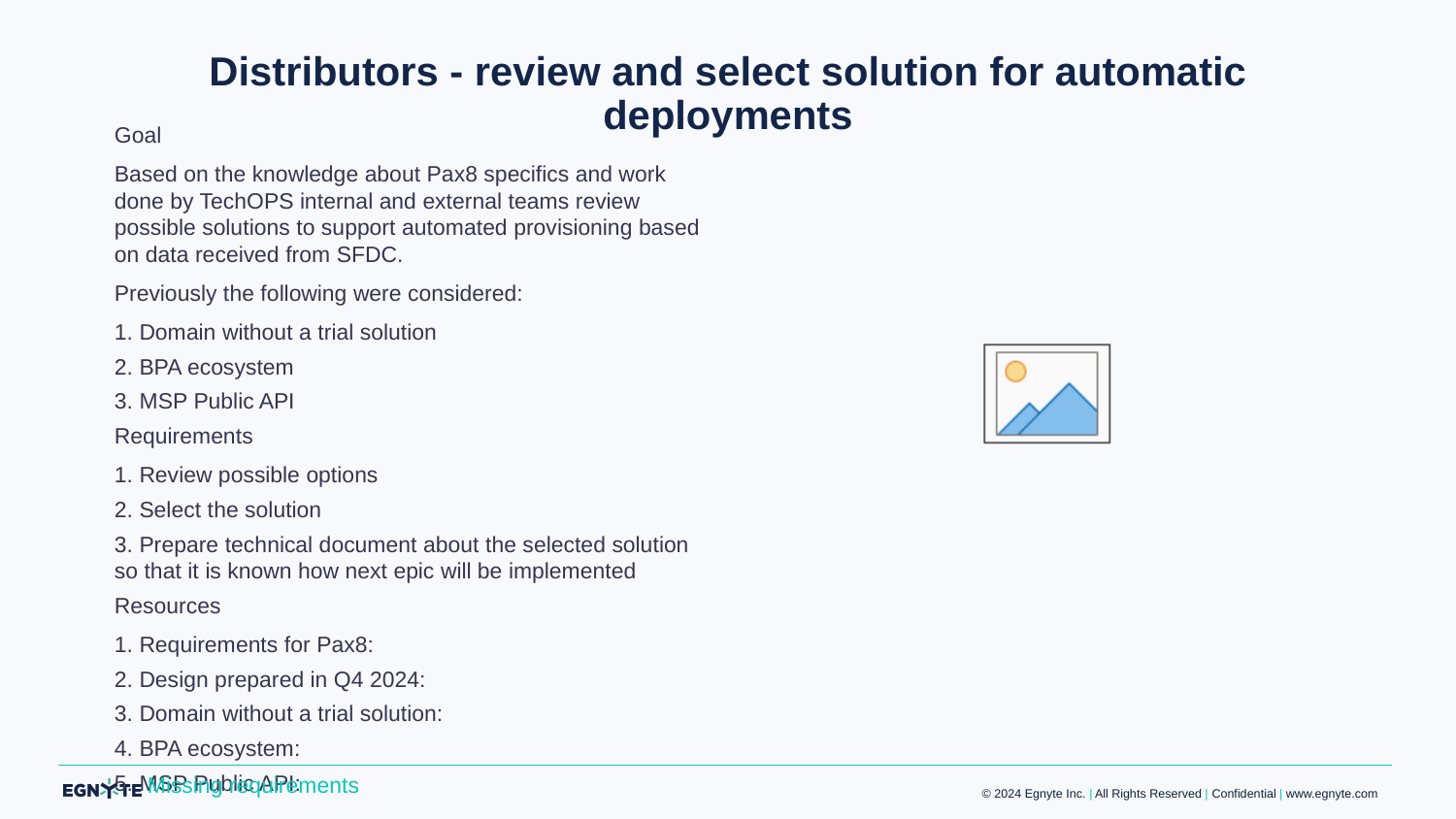

# Distributors - review and select solution for automatic deployments
Goal
Based on the knowledge about Pax8 specifics and work done by TechOPS internal and external teams review possible solutions to support automated provisioning based on data received from SFDC.
Previously the following were considered:
1. Domain without a trial solution
2. BPA ecosystem
3. MSP Public API
Requirements
1. Review possible options
2. Select the solution
3. Prepare technical document about the selected solution so that it is known how next epic will be implemented
Resources
1. Requirements for Pax8:
2. Design prepared in Q4 2024:
3. Domain without a trial solution:
4. BPA ecosystem:
5. MSP Public API:

Missing requirements